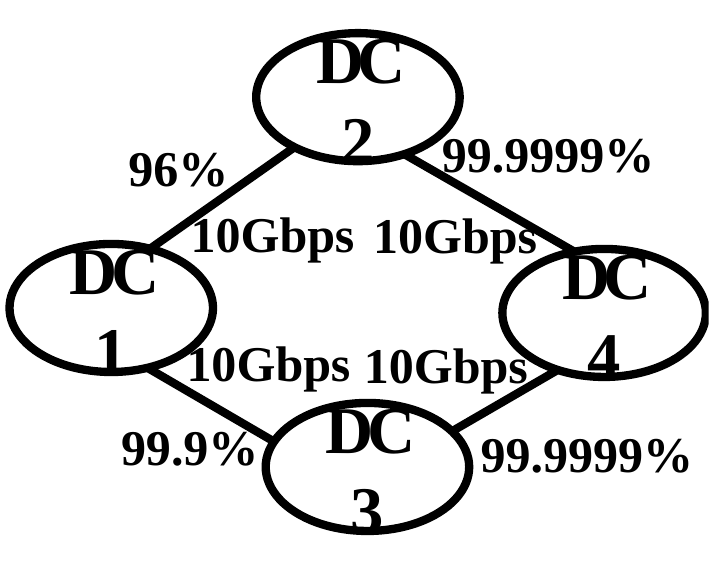

DC2
99.9999%
96%
10Gbps
10Gbps
DC1
DC4
10Gbps
10Gbps
DC3
99.9%
99.9999%